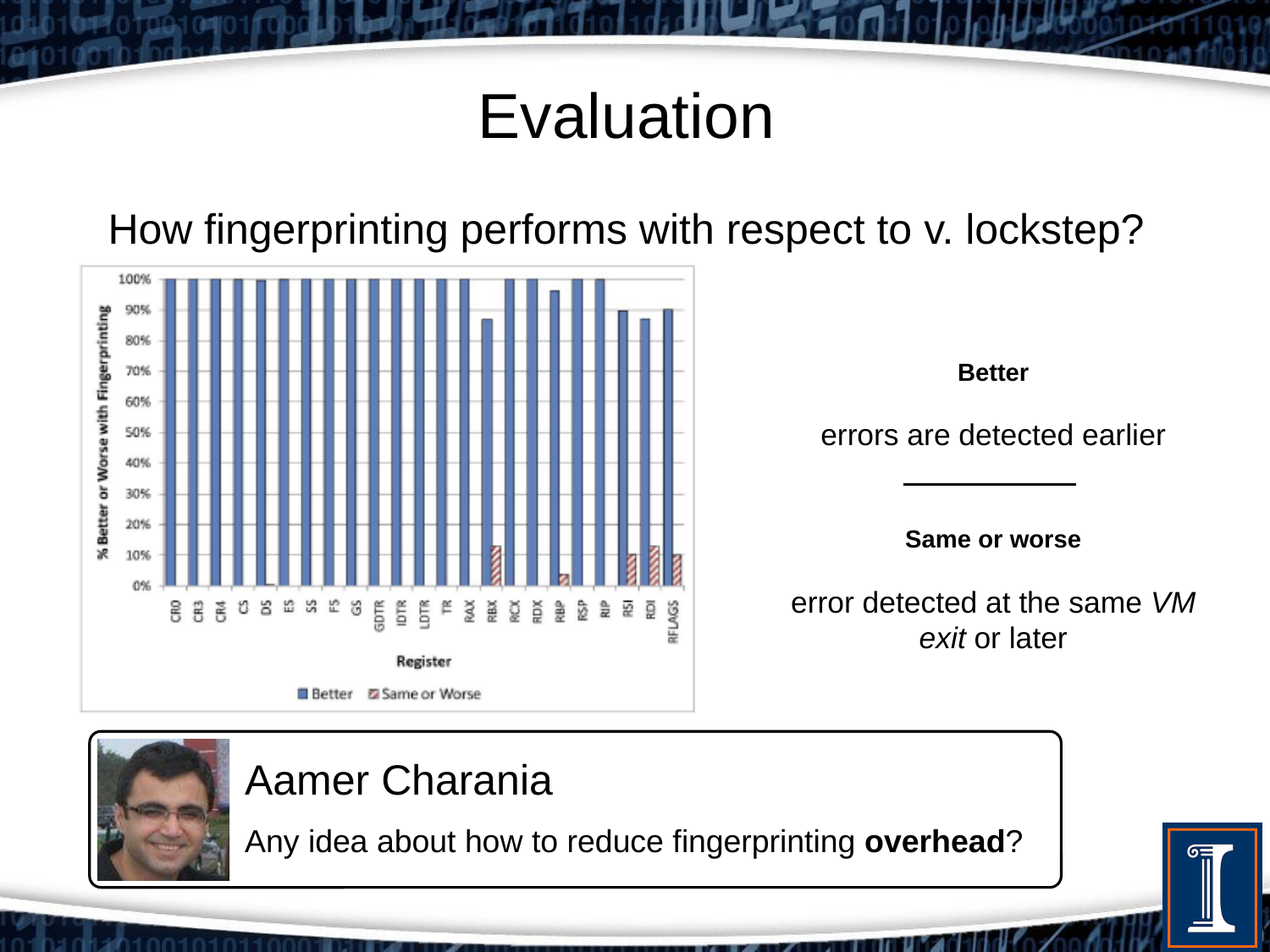

# Evaluation
How fingerprinting performs with respect to v. lockstep?

Better

errors are detected earlier

Same or worse

error detected at the same VM exit or later

Aamer Charania
Any idea about how to reduce fingerprinting overhead?